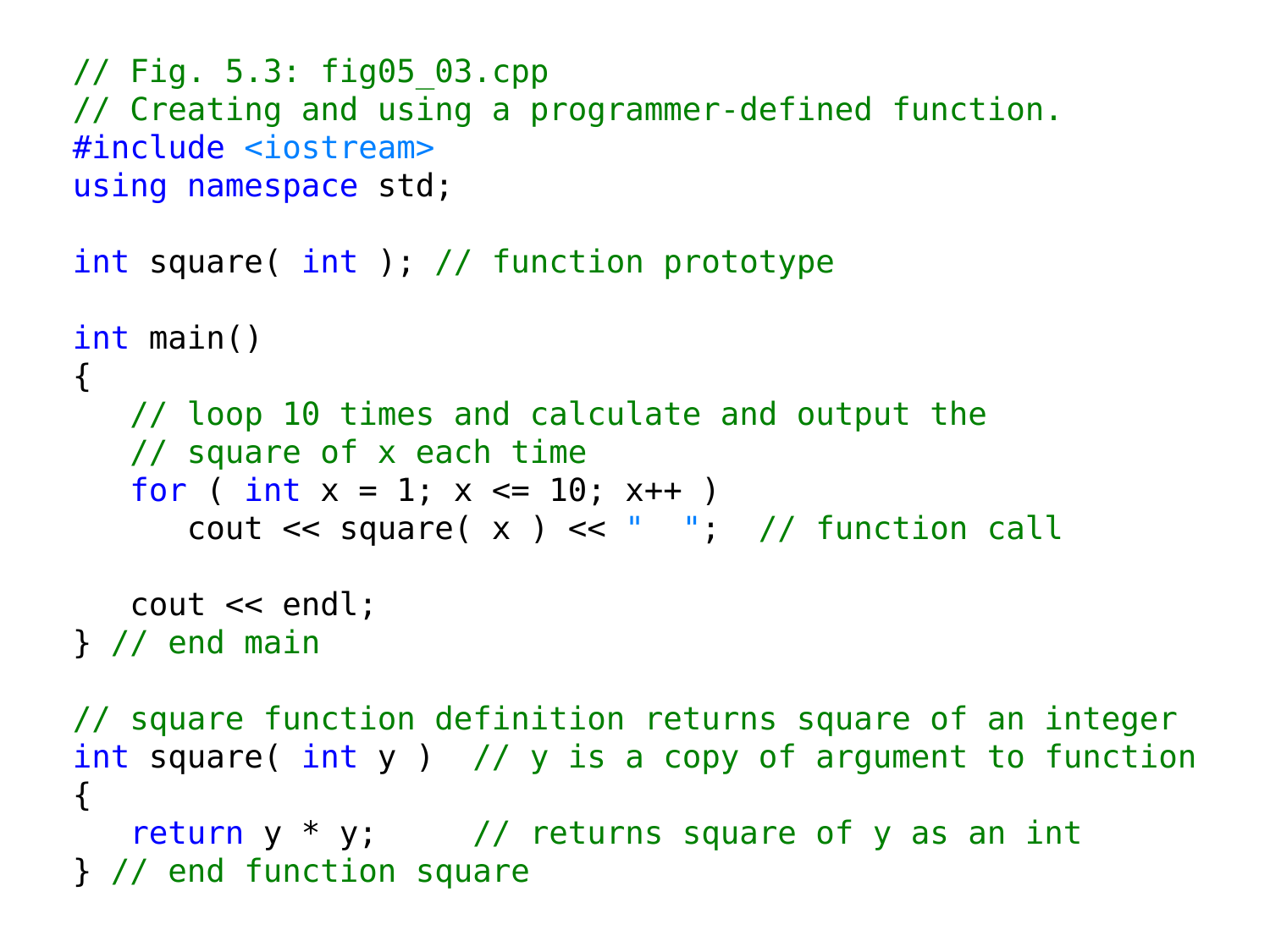

// Fig. 5.3: fig05_03.cpp
// Creating and using a programmer-defined function.
#include <iostream>
using namespace std;

int square( int ); // function prototype

int main()
{
   // loop 10 times and calculate and output the
   // square of x each time
   for ( int x = 1; x <= 10; x++ )
      cout << square( x ) << "  ";  // function call

   cout << endl;
} // end main

// square function definition returns square of an integer
int square( int y )  // y is a copy of argument to function
{
   return y * y;     // returns square of y as an int
} // end function square